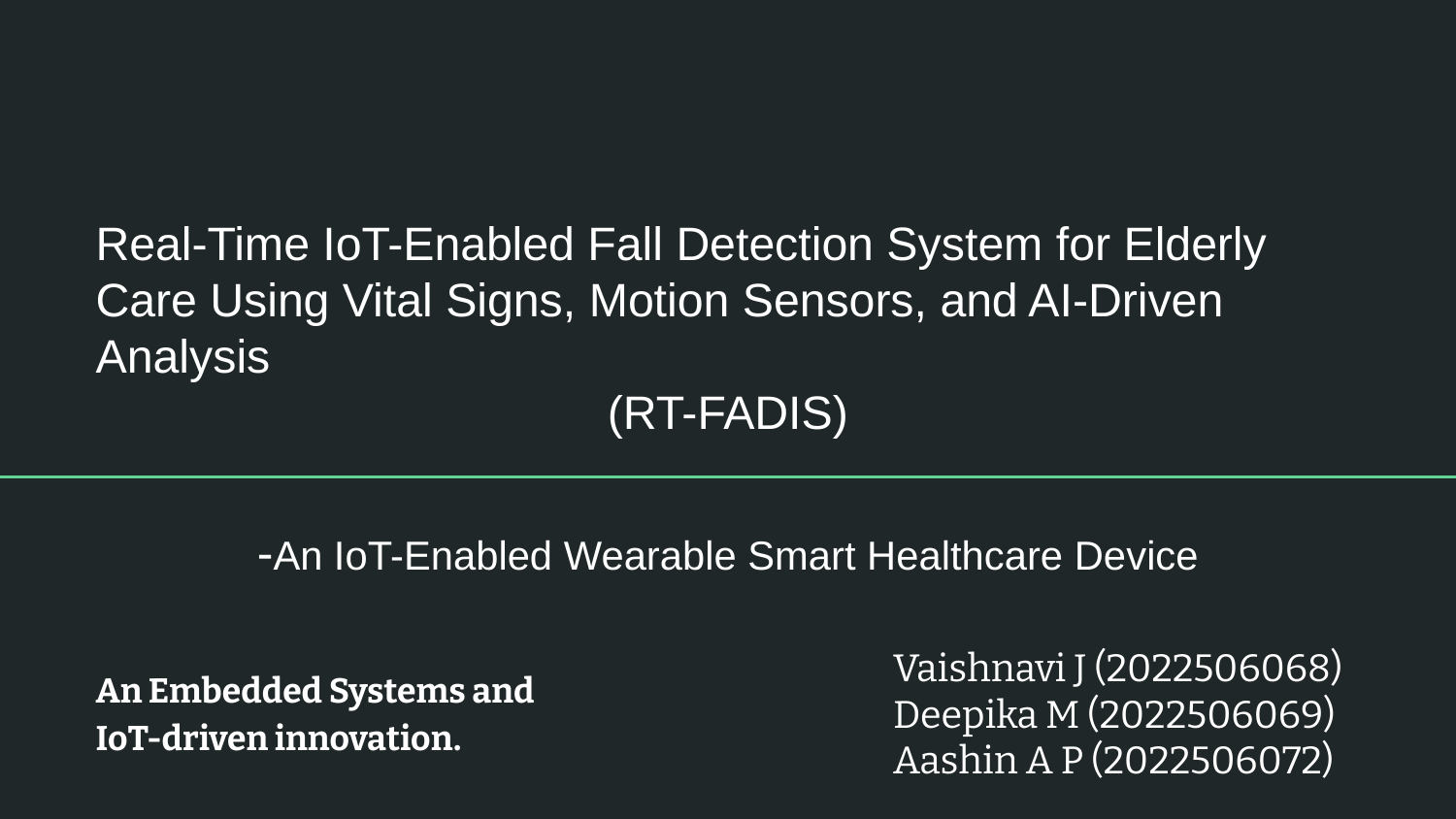

# Real-Time IoT-Enabled Fall Detection System for Elderly Care Using Vital Signs, Motion Sensors, and AI-Driven Analysis
(RT-FADIS)
-An IoT-Enabled Wearable Smart Healthcare Device
Vaishnavi J (2022506068)
Deepika M (2022506069)
Aashin A P (2022506072)
An Embedded Systems and IoT-driven innovation.